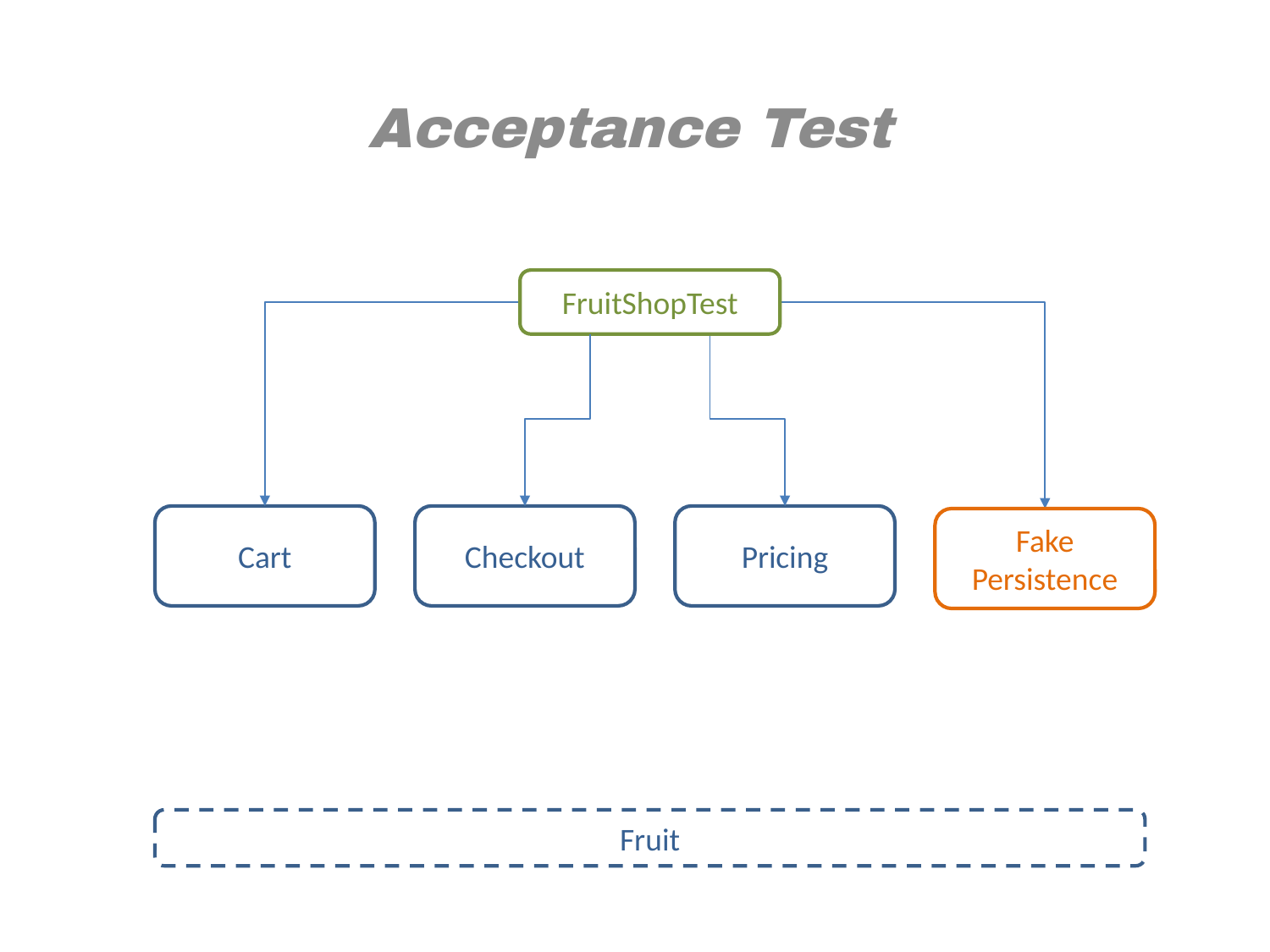

Acceptance Test
FruitShopTest
Cart
Checkout
Pricing
Fake
Persistence
Fruit